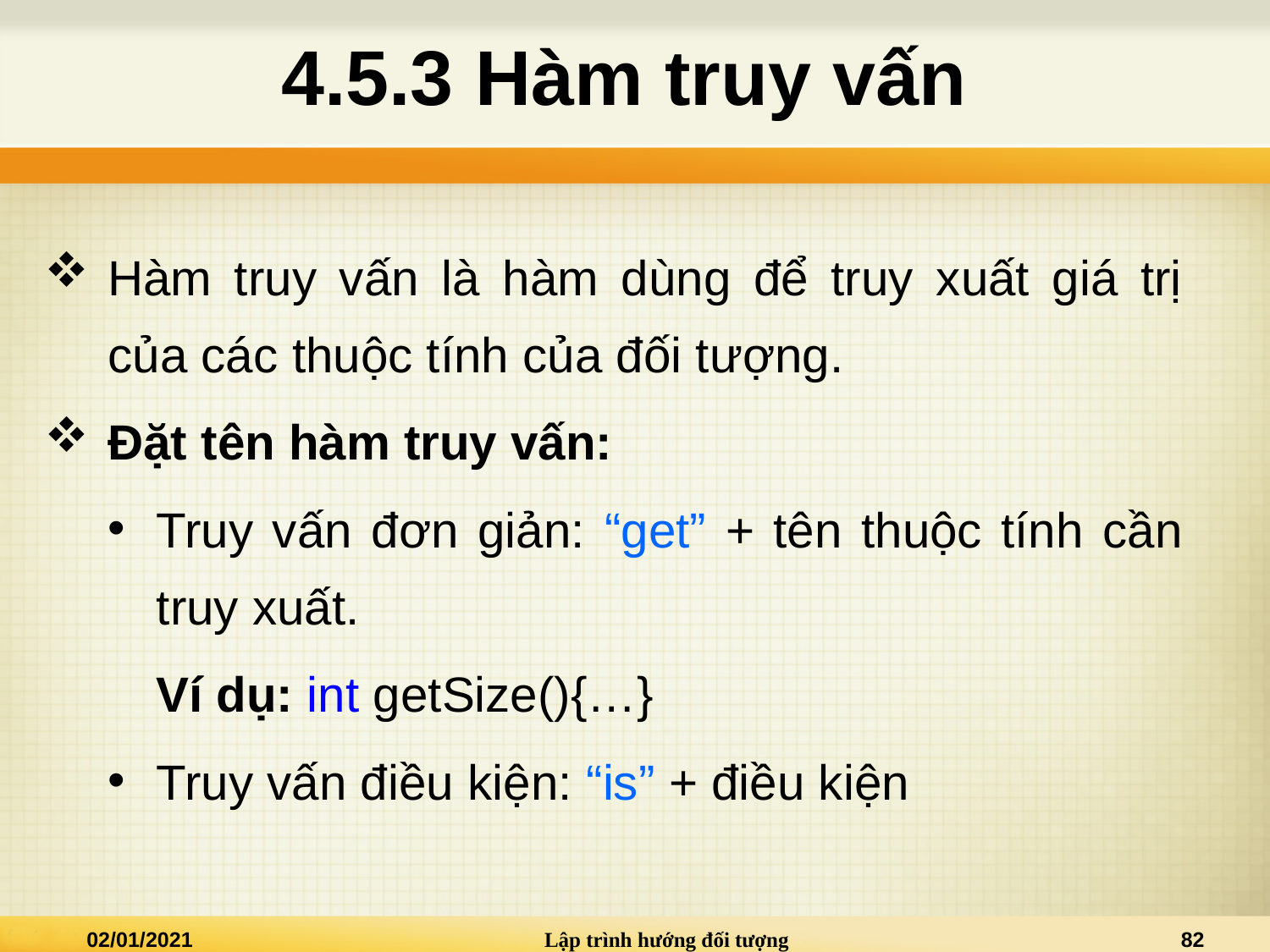

# 4.5.3 Hàm truy vấn
Hàm truy vấn là hàm dùng để truy xuất giá trị của các thuộc tính của đối tượng.
Đặt tên hàm truy vấn:
Truy vấn đơn giản: “get” + tên thuộc tính cần truy xuất.
Ví dụ: int getSize(){…}
Truy vấn điều kiện: “is” + điều kiện

02/01/2021
Lập trình hướng đối tượng
82